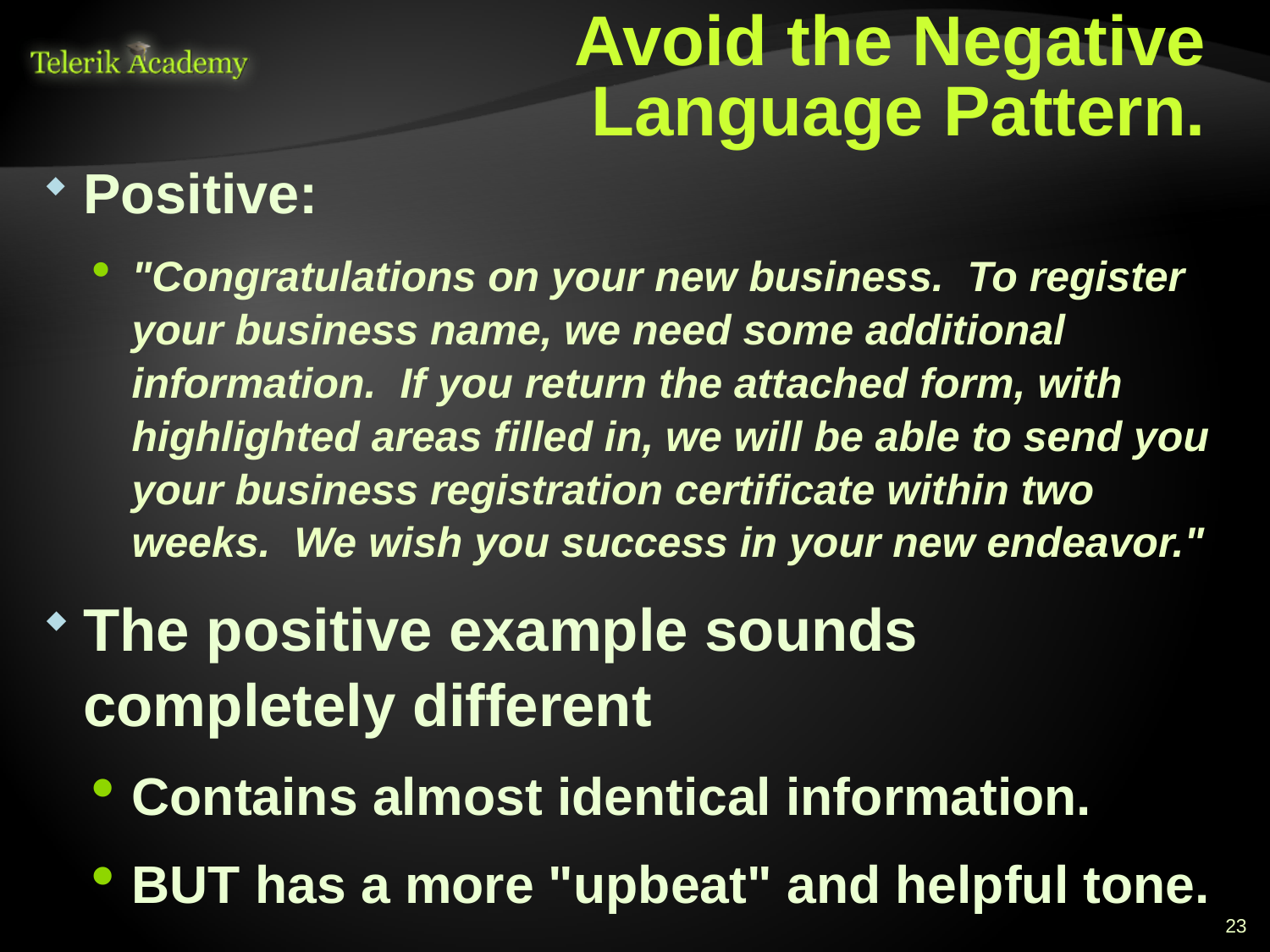

# Avoid the Negative Language Pattern.
Positive:
"Congratulations on your new business.  To register your business name, we need some additional information.  If you return the attached form, with highlighted areas filled in, we will be able to send you your business registration certificate within two weeks.  We wish you success in your new endeavor."
The positive example sounds completely different
Contains almost identical information.
BUT has a more "upbeat" and helpful tone.

23